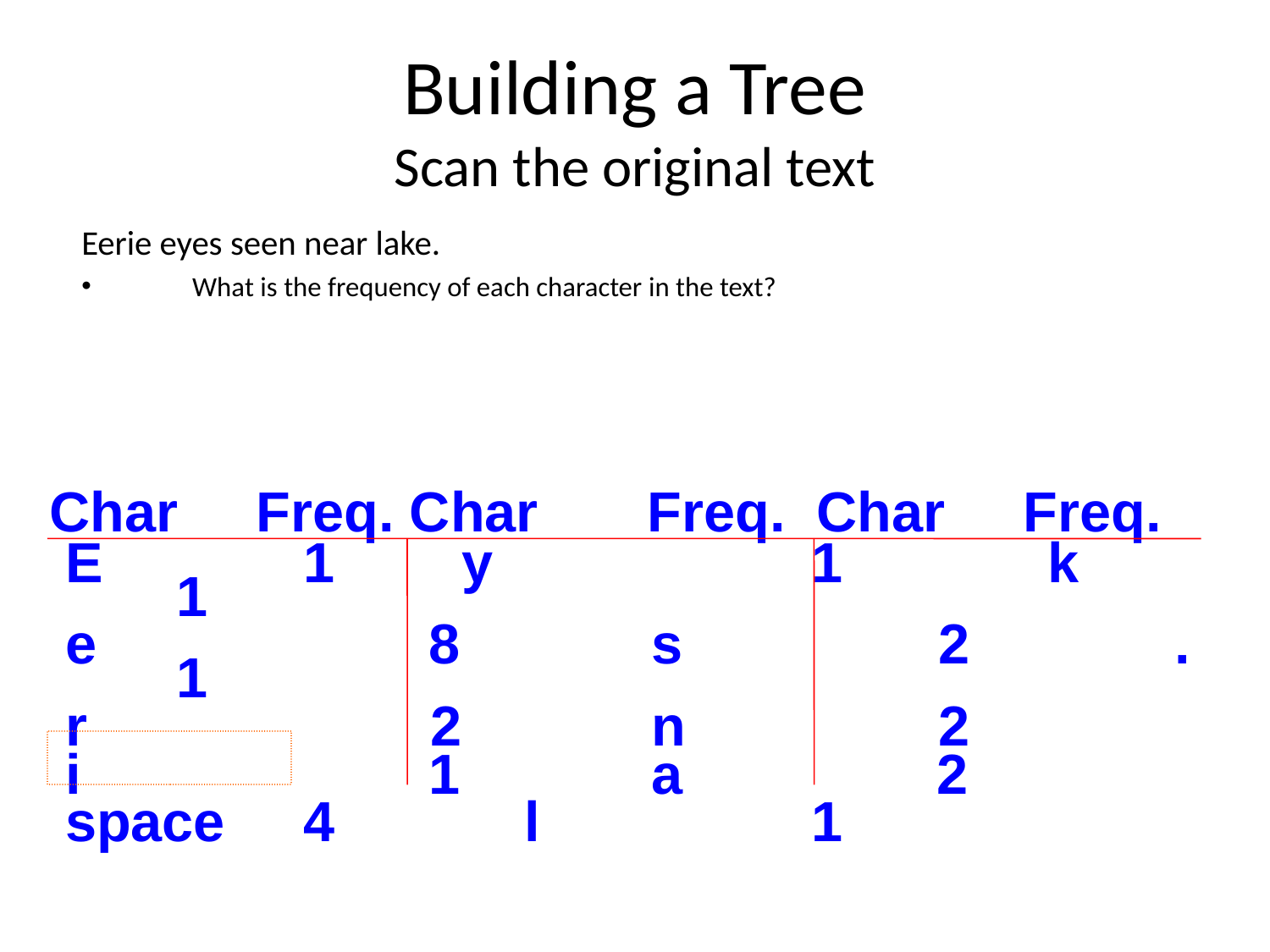

Building a Tree
Scan the original text
Eerie eyes seen near lake.
What is the frequency of each character in the text?
Char     Freq. Char       Freq.  Char     Freq.
 E 	     	1   	  y     		1	       k        	1
 e 		        8 	      s     		2	       .         	1
 r 	         	2 	      n    		2
 i 		        1	      a		        2
 space 	4	      l	         	1